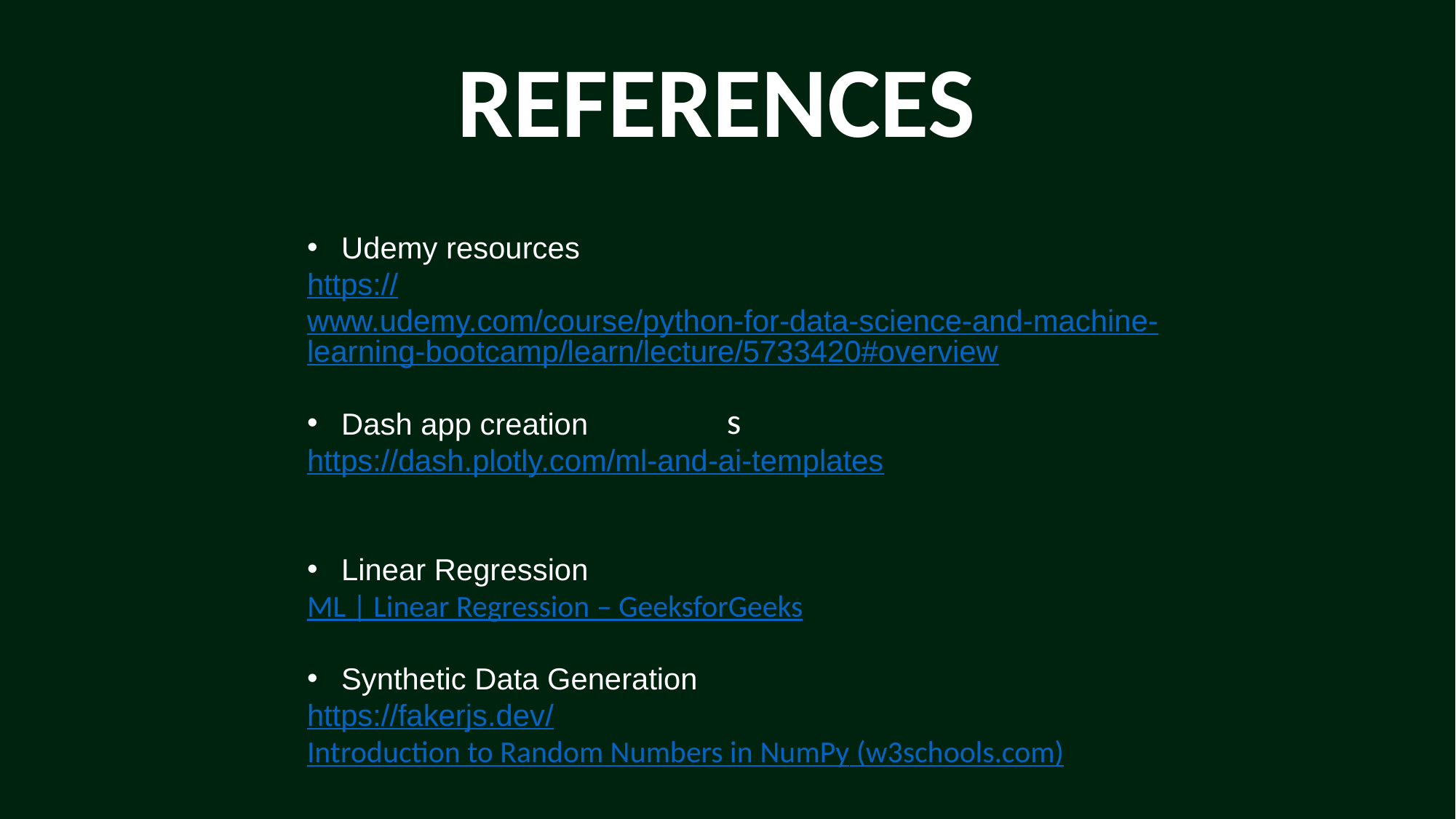

s
REFERENCES

Udemy resources
https://www.udemy.com/course/python-for-data-science-and-machine-learning-bootcamp/learn/lecture/5733420#overview

Dash app creation
https://dash.plotly.com/ml-and-ai-templates

Linear Regression
ML | Linear Regression – GeeksforGeeks

Synthetic Data Generation
https://fakerjs.dev/
Introduction to Random Numbers in NumPy (w3schools.com)